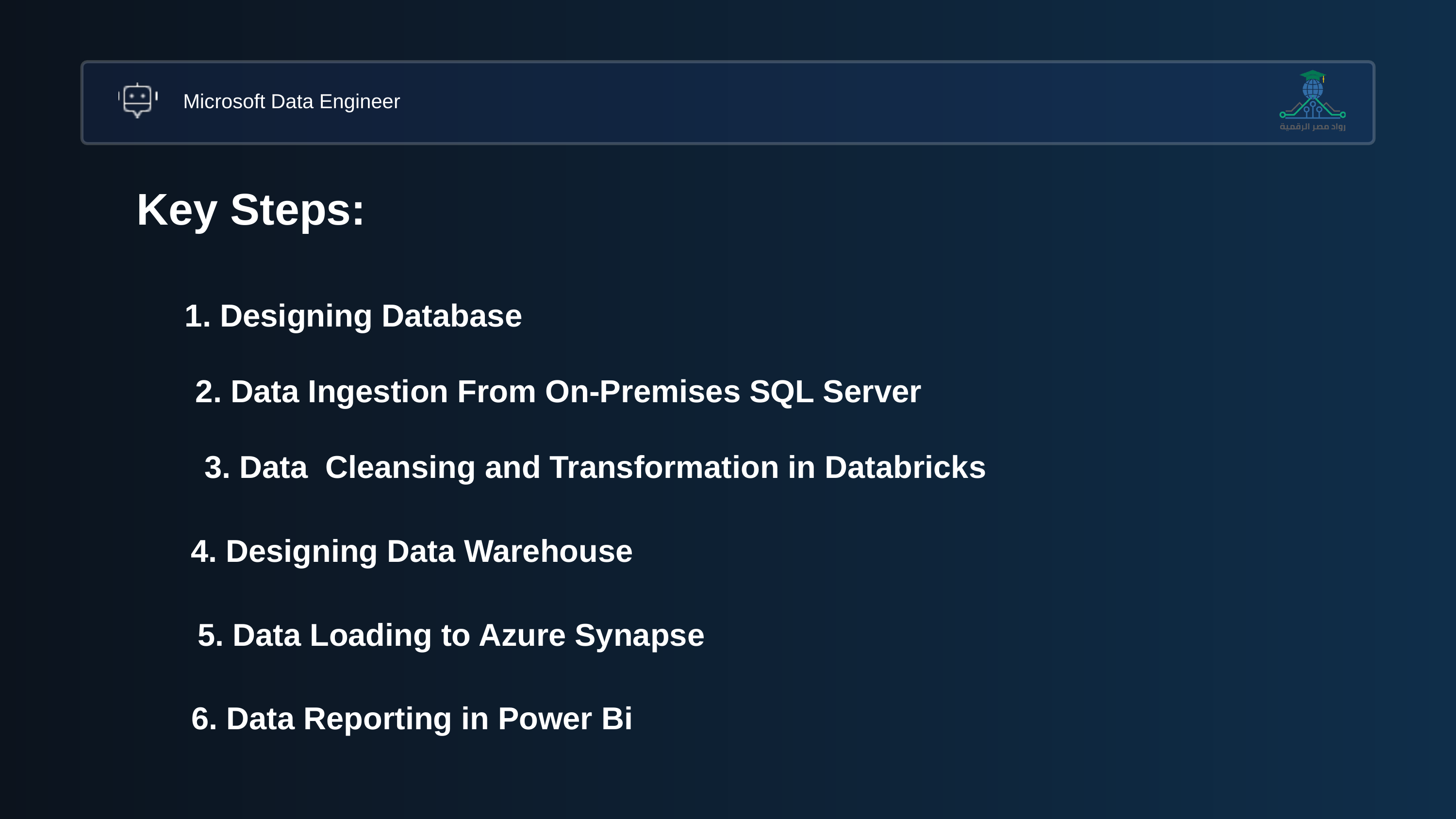

Microsoft Data Engineer
Key Steps:
1. Designing Database
2. Data Ingestion From On-Premises SQL Server
3. Data  Cleansing and Transformation in Databricks
4. Designing Data Warehouse
5. Data Loading to Azure Synapse
6. Data Reporting in Power Bi